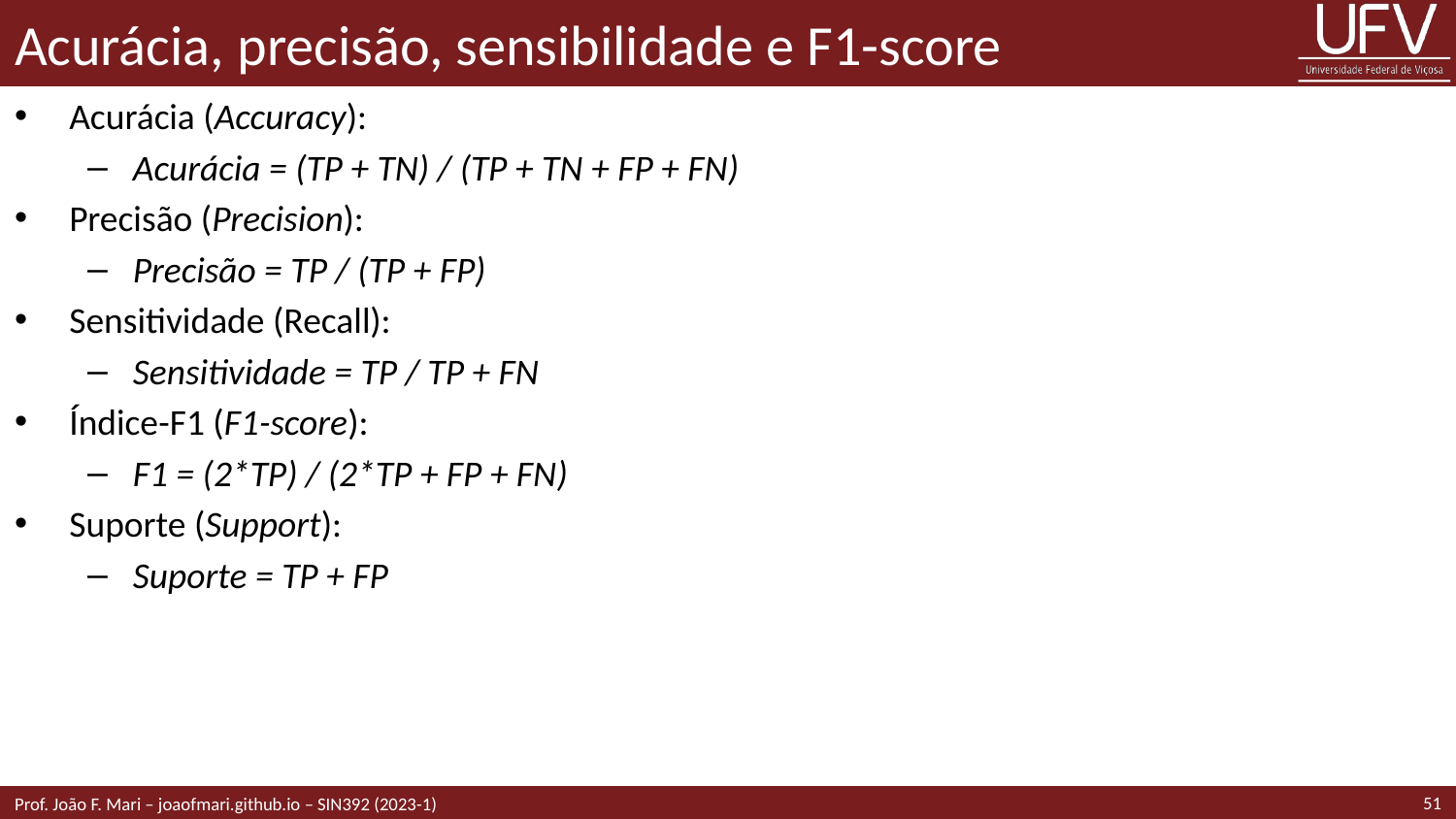

# Acurácia, precisão, sensibilidade e F1-score
Acurácia (Accuracy):
Acurácia = (TP + TN) / (TP + TN + FP + FN)
Precisão (Precision):
Precisão = TP / (TP + FP)
Sensitividade (Recall):
Sensitividade = TP / TP + FN
Índice-F1 (F1-score):
F1 = (2*TP) / (2*TP + FP + FN)
Suporte (Support):
Suporte = TP + FP

51
Prof. João F. Mari – joaofmari.github.io – SIN392 (2023-1)